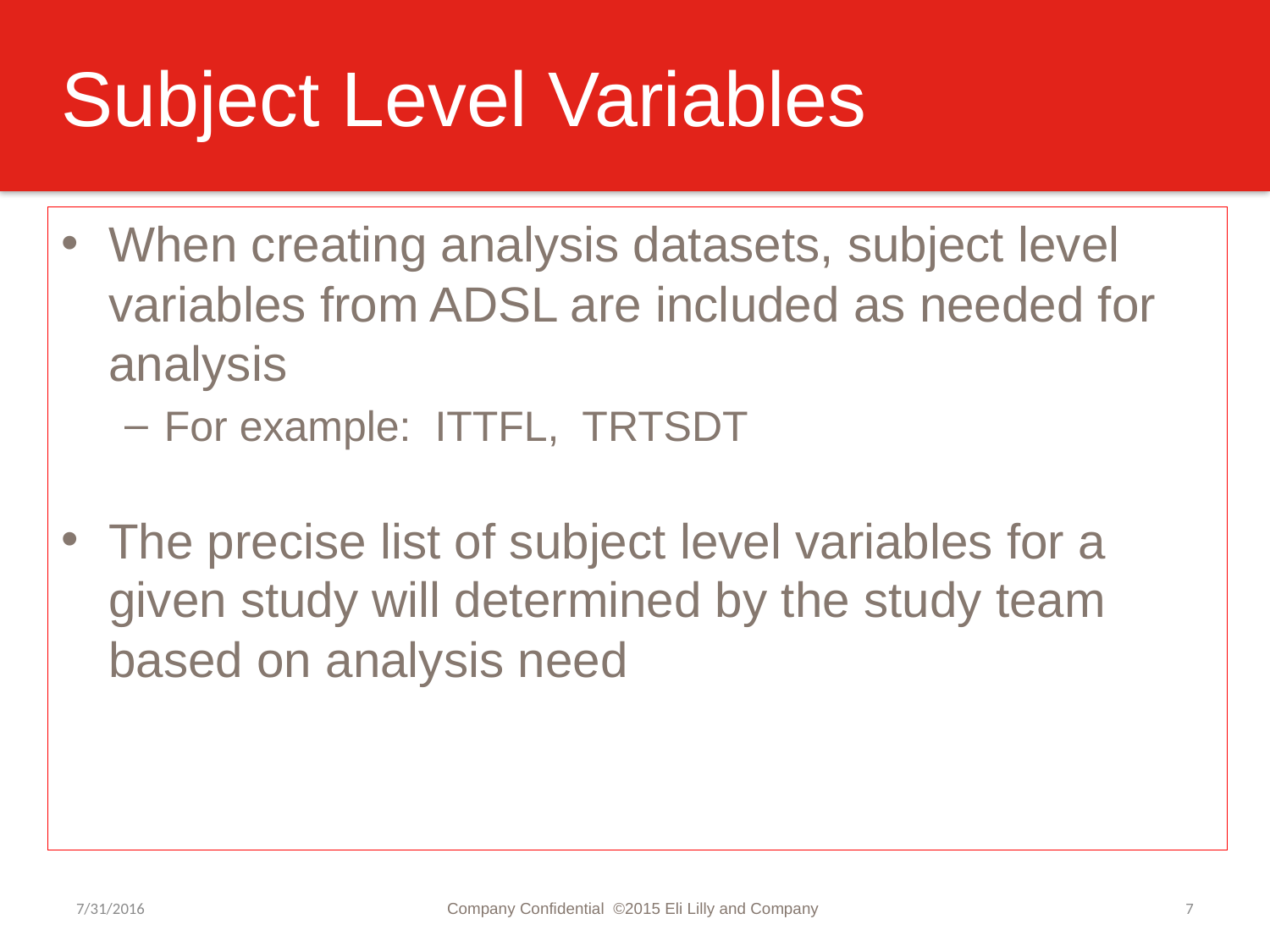

# Subject Level Variables
When creating analysis datasets, subject level variables from ADSL are included as needed for analysis
For example:  ITTFL,  TRTSDT

The precise list of subject level variables for a given study will determined by the study team based on analysis need

7/31/2016
Company Confidential  ©2015 Eli Lilly and Company
7